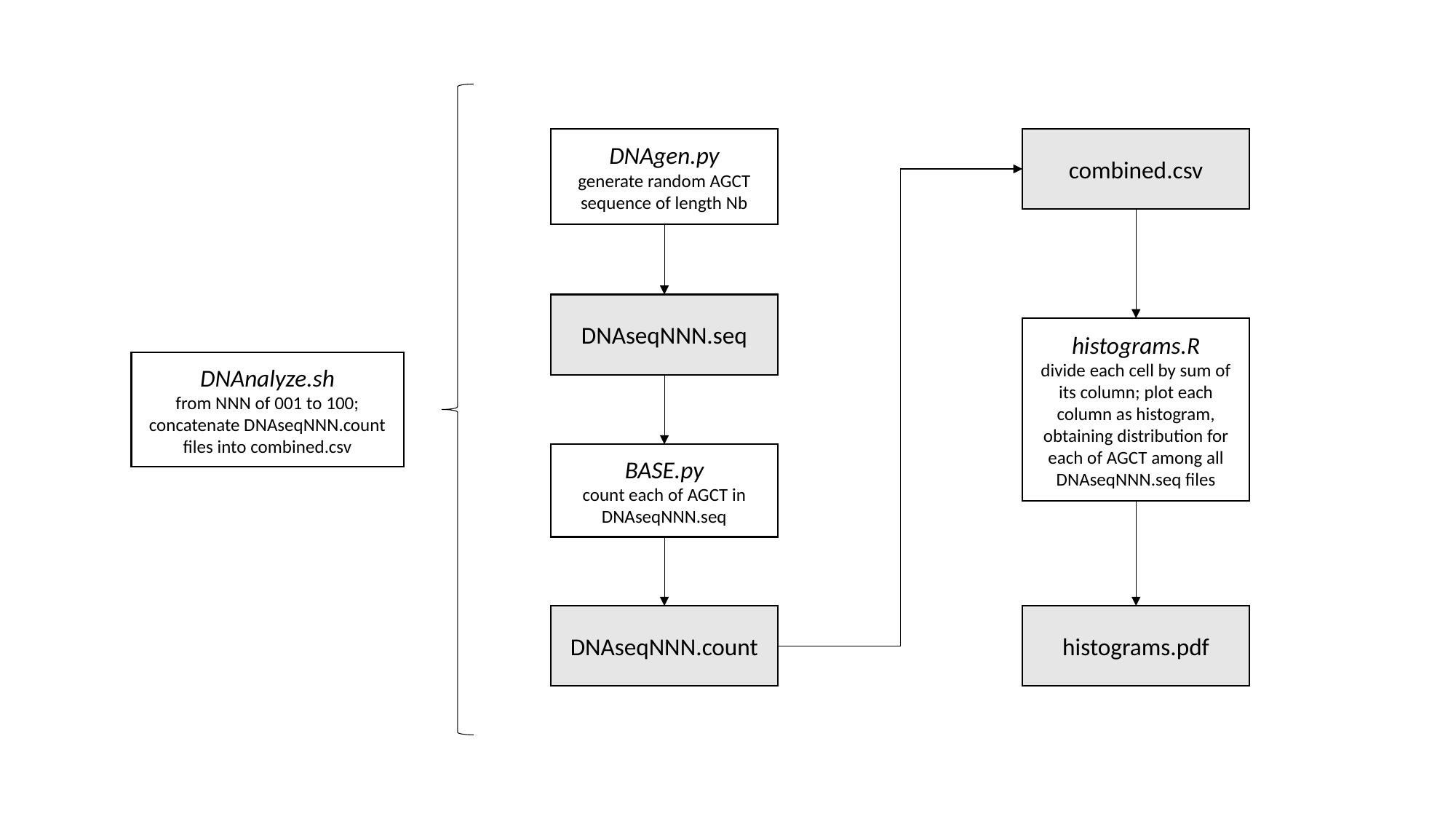

DNAgen.py
generate random AGCT sequence of length Nb
combined.csv
DNAseqNNN.seq
histograms.R
divide each cell by sum of its column; plot each column as histogram, obtaining distribution for each of AGCT among all DNAseqNNN.seq files
DNAnalyze.sh
from NNN of 001 to 100;
concatenate DNAseqNNN.count files into combined.csv
BASE.py
count each of AGCT in DNAseqNNN.seq
histograms.pdf
DNAseqNNN.count